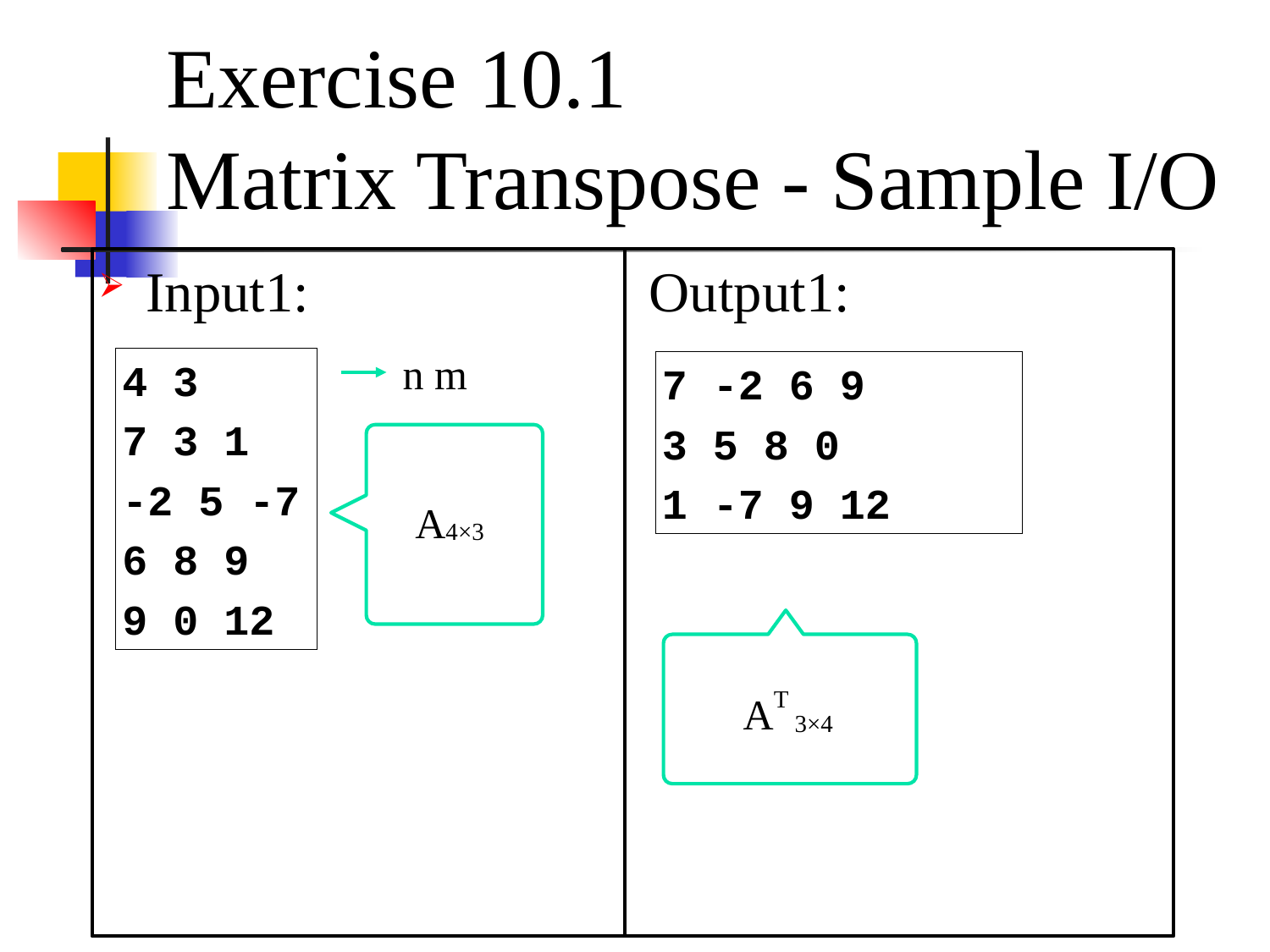

# Exercise 10.1
Matrix Transpose - Sample I/O

Input1:                        Output1:
n m
4 3
7 3 1
-2 5 -7
6 8 9
9 0 12
7 -2 6 9
3 5 8 0
1 -7 9 12

A4×3

AT 3×4
7